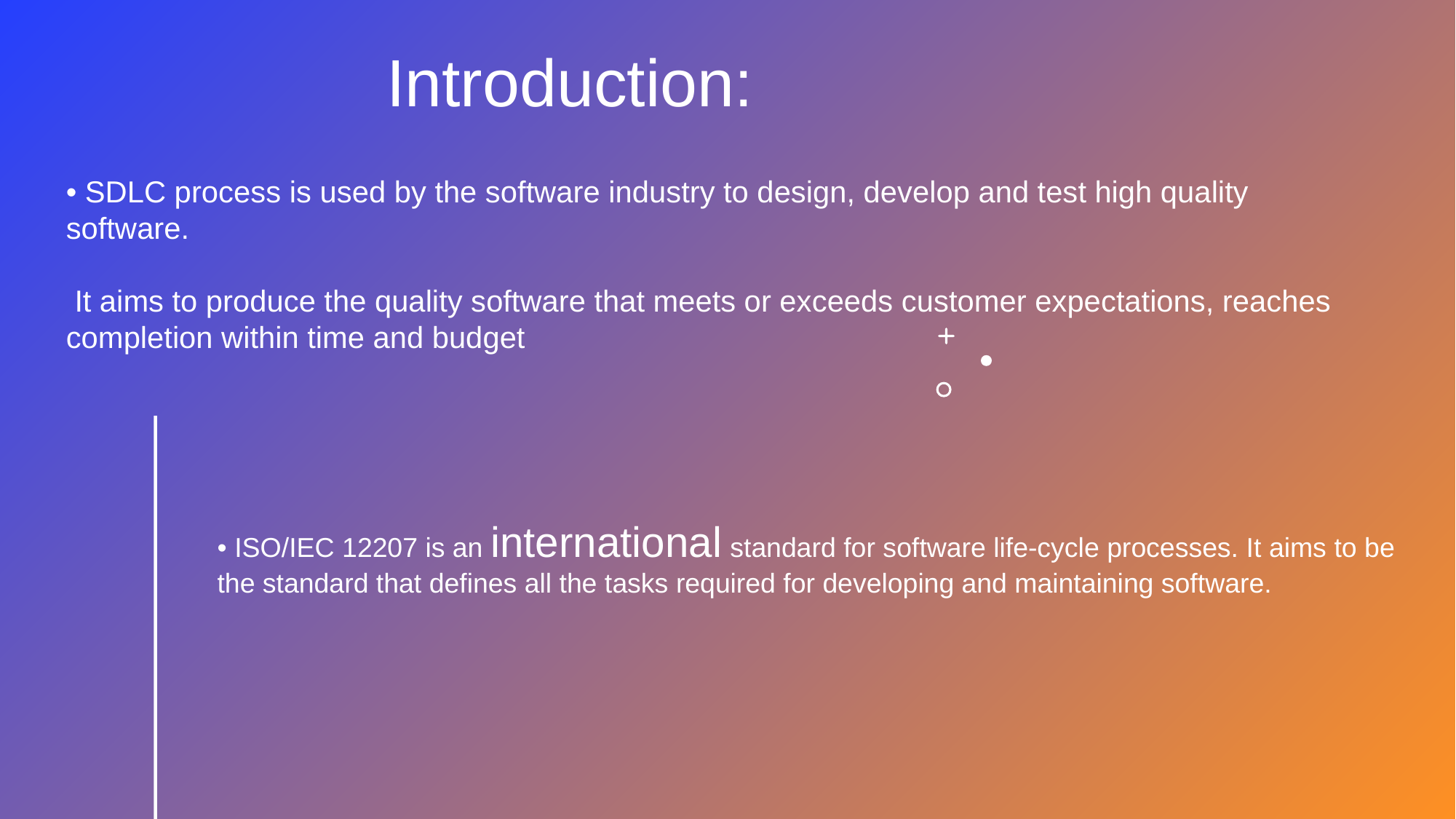

Introduction:
• SDLC process is used by the software industry to design, develop and test high quality software.

 It aims to produce the quality software that meets or exceeds customer expectations, reaches completion within time and budget
• ISO/IEC 12207 is an international standard for software life-cycle processes. It aims to be the standard that defines all the tasks required for developing and maintaining software.